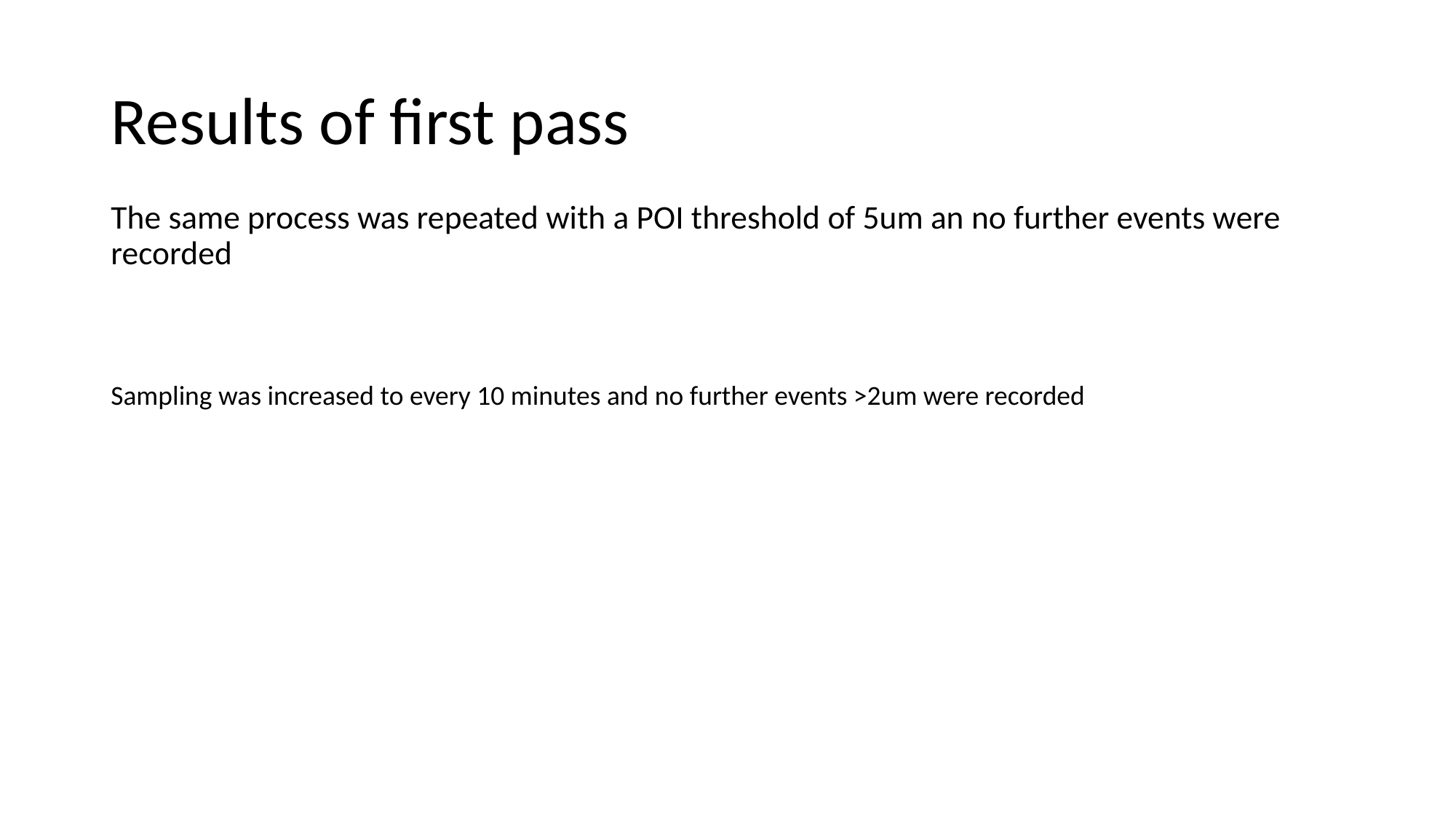

# Results of first pass
The same process was repeated with a POI threshold of 5um an no further events were recorded

Sampling was increased to every 10 minutes and no further events >2um were recorded